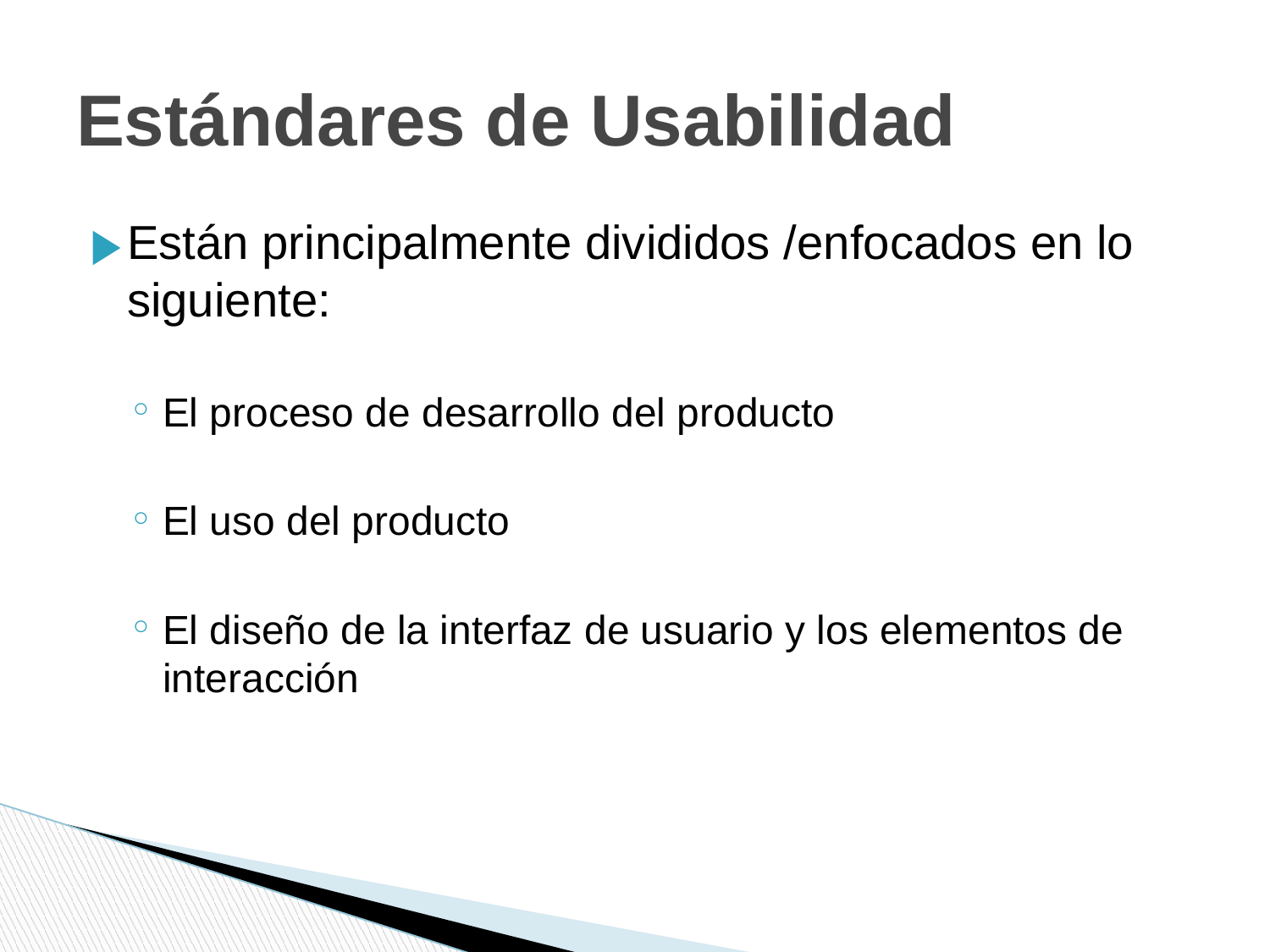

# Estándares de Usabilidad
Están principalmente divididos /enfocados en lo siguiente:

El proceso de desarrollo del producto

El uso del producto

El diseño de la interfaz de usuario y los elementos de interacción